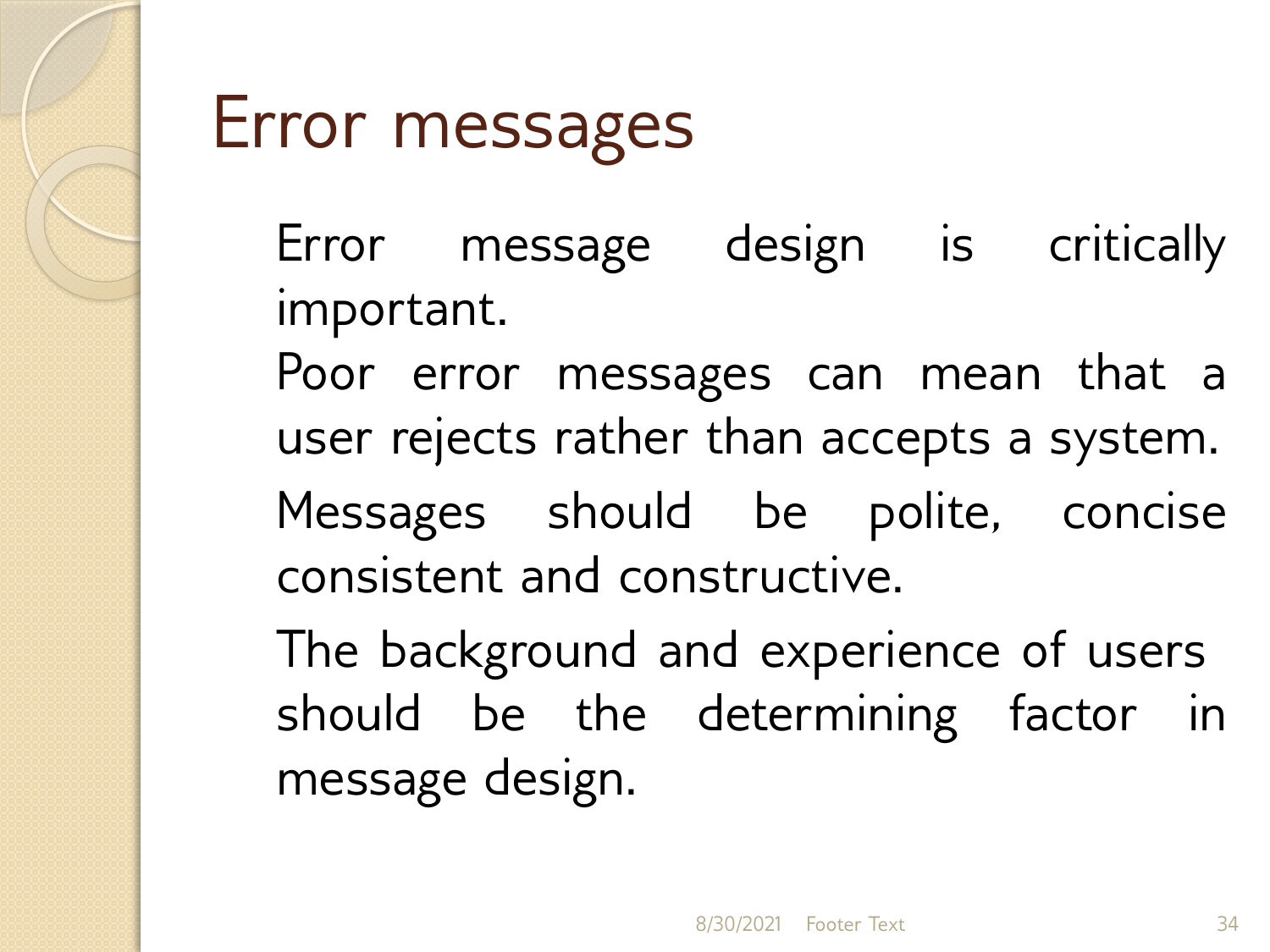

# Error messages
Error message design is critically important.
Poor error messages can mean that a user rejects rather than accepts a system.
Messages should be polite, concise consistent and constructive.
The background and experience of users
should be the determining factor in message design.

8/30/2021
Footer Text
34